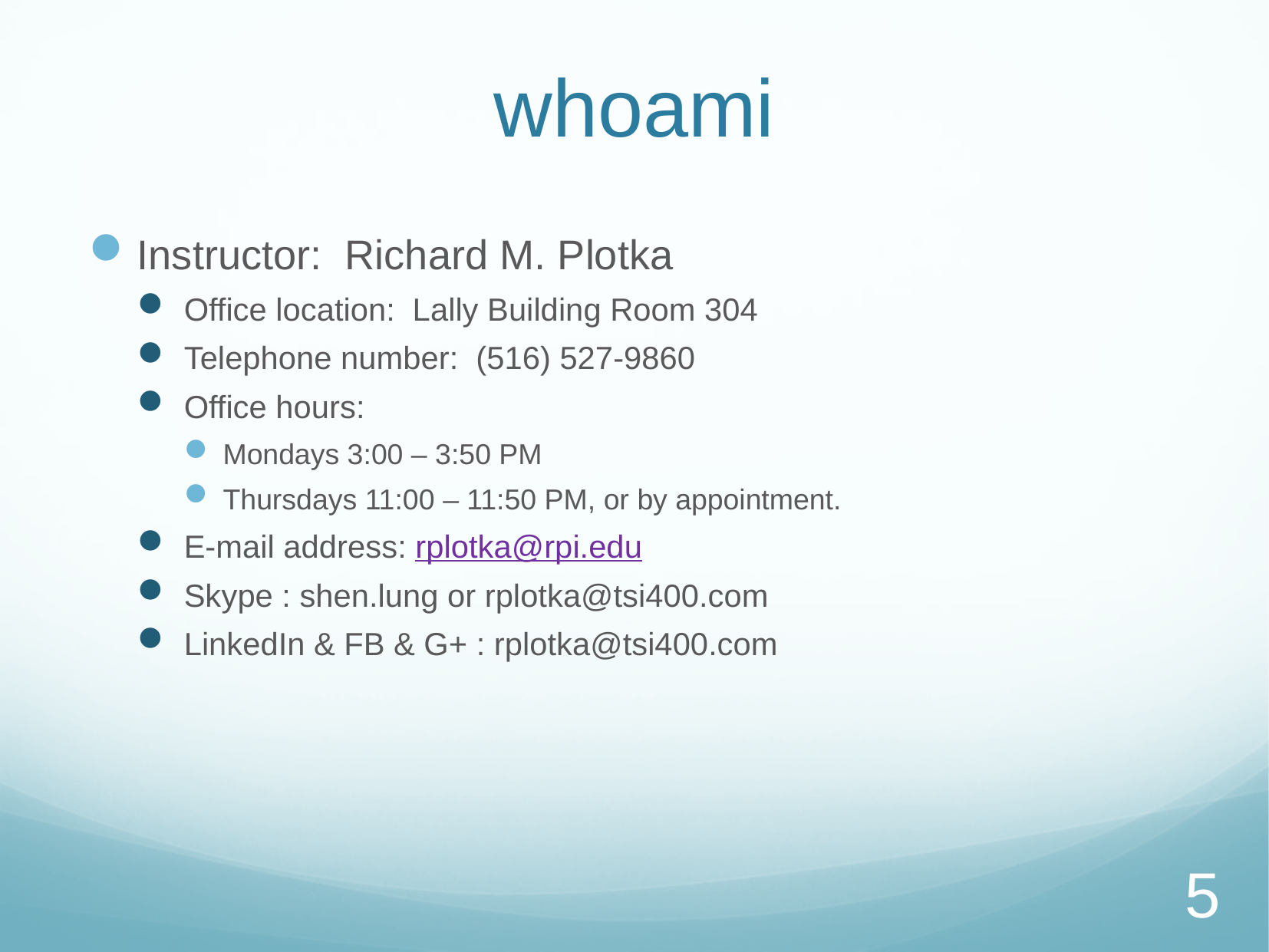

# whoami
Instructor:  Richard M. Plotka
Office location:  Lally Building Room 304
Telephone number:  (516) 527-9860
Office hours:
Mondays 3:00 – 3:50 PM
Thursdays 11:00 – 11:50 PM, or by appointment.
E-mail address: rplotka@rpi.edu
Skype : shen.lung or rplotka@tsi400.com
LinkedIn & FB & G+ : rplotka@tsi400.com
5